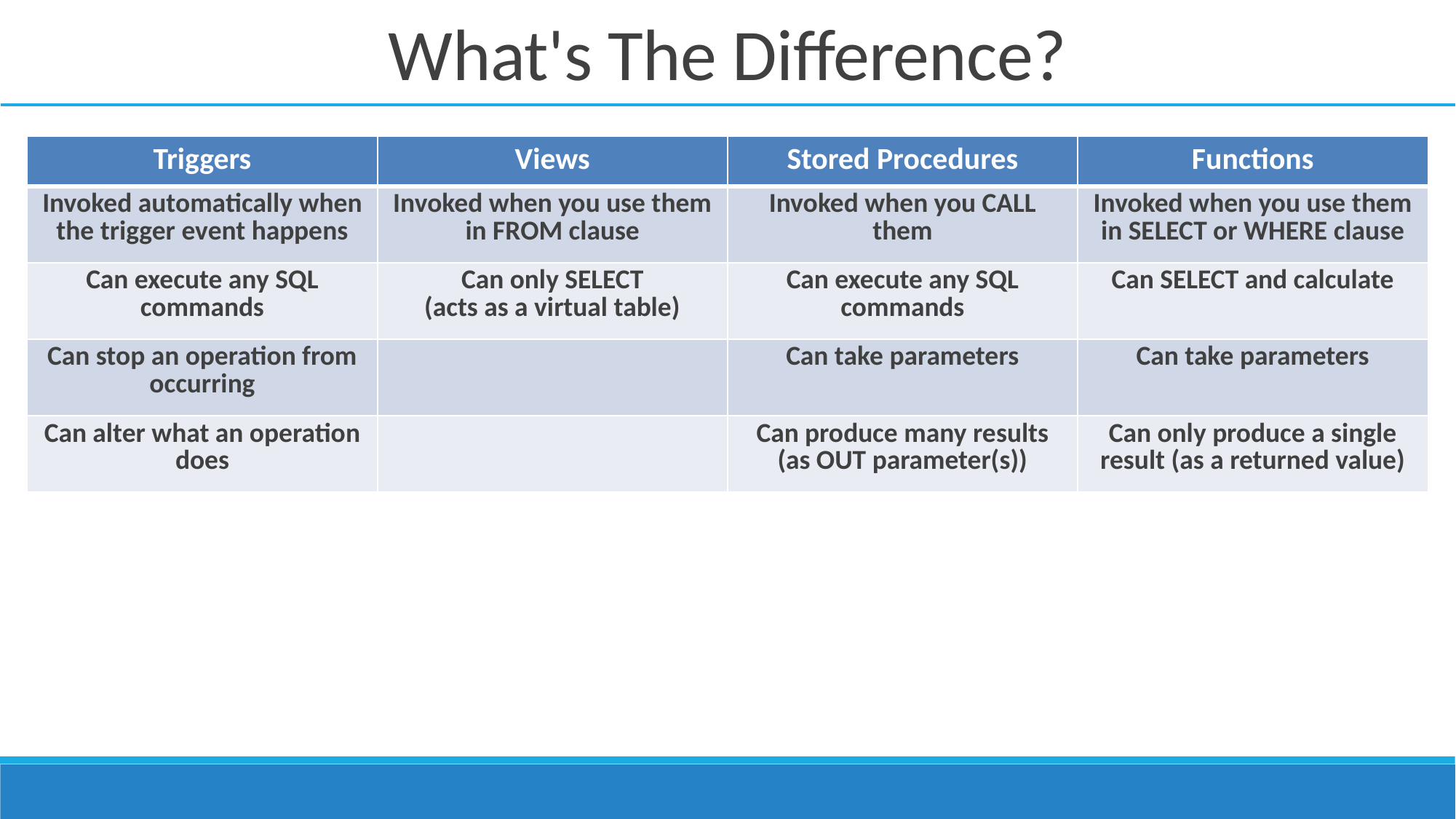

# What's The Difference?

| Triggers | Views | Stored Procedures | Functions |
| --- | --- | --- | --- |
| Invoked automatically when the trigger event happens | Invoked when you use them in FROM clause | Invoked when you CALL them | Invoked when you use them in SELECT or WHERE clause |
| Can execute any SQL commands | Can only SELECT (acts as a virtual table) | Can execute any SQL commands | Can SELECT and calculate |
| Can stop an operation from occurring |  | Can take parameters | Can take parameters |
| Can alter what an operation does |  | Can produce many results (as OUT parameter(s)) | Can only produce a single result (as a returned value) |